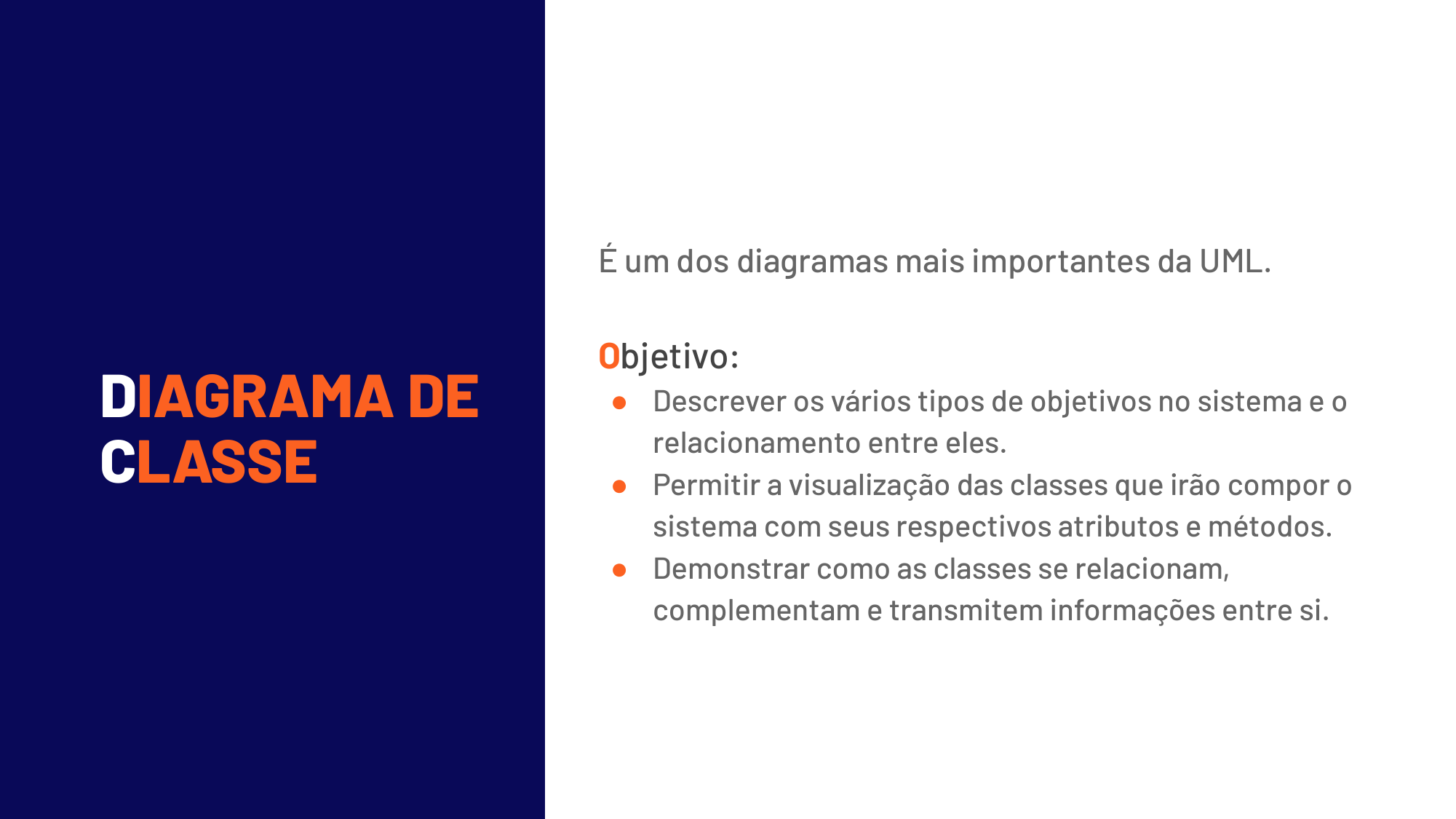

É um dos diagramas mais importantes da UML.

Objetivo:
Descrever os vários tipos de objetivos no sistema e o relacionamento entre eles.
Permitir a visualização das classes que irão compor o sistema com seus respectivos atributos e métodos.
Demonstrar como as classes se relacionam, complementam e transmitem informações entre si.

DIAGRAMA DE CLASSE